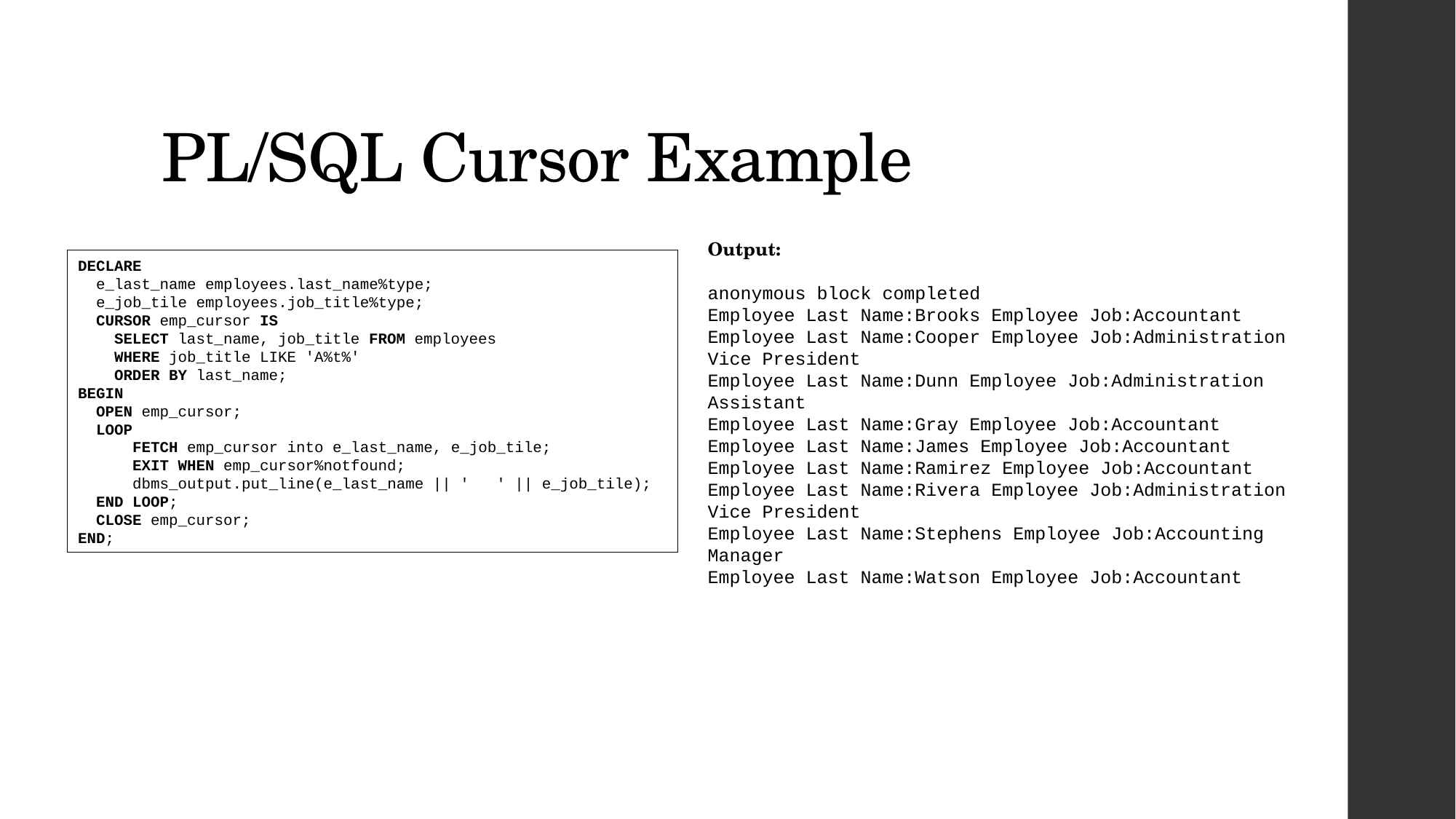

# PL/SQL Cursor Example
Output:

anonymous block completed
Employee Last Name:Brooks Employee Job:Accountant
Employee Last Name:Cooper Employee Job:Administration Vice President
Employee Last Name:Dunn Employee Job:Administration Assistant
Employee Last Name:Gray Employee Job:Accountant
Employee Last Name:James Employee Job:Accountant
Employee Last Name:Ramirez Employee Job:Accountant
Employee Last Name:Rivera Employee Job:Administration Vice President
Employee Last Name:Stephens Employee Job:Accounting Manager
Employee Last Name:Watson Employee Job:Accountant
DECLARE
  e_last_name employees.last_name%type;
  e_job_tile employees.job_title%type;
  CURSOR emp_cursor IS
    SELECT last_name, job_title FROM employees
    WHERE job_title LIKE 'A%t%'
    ORDER BY last_name;
BEGIN
  OPEN emp_cursor;
  LOOP
      FETCH emp_cursor into e_last_name, e_job_tile;
      EXIT WHEN emp_cursor%notfound;
      dbms_output.put_line(e_last_name || '   ' || e_job_tile);
  END LOOP;
  CLOSE emp_cursor;
END;